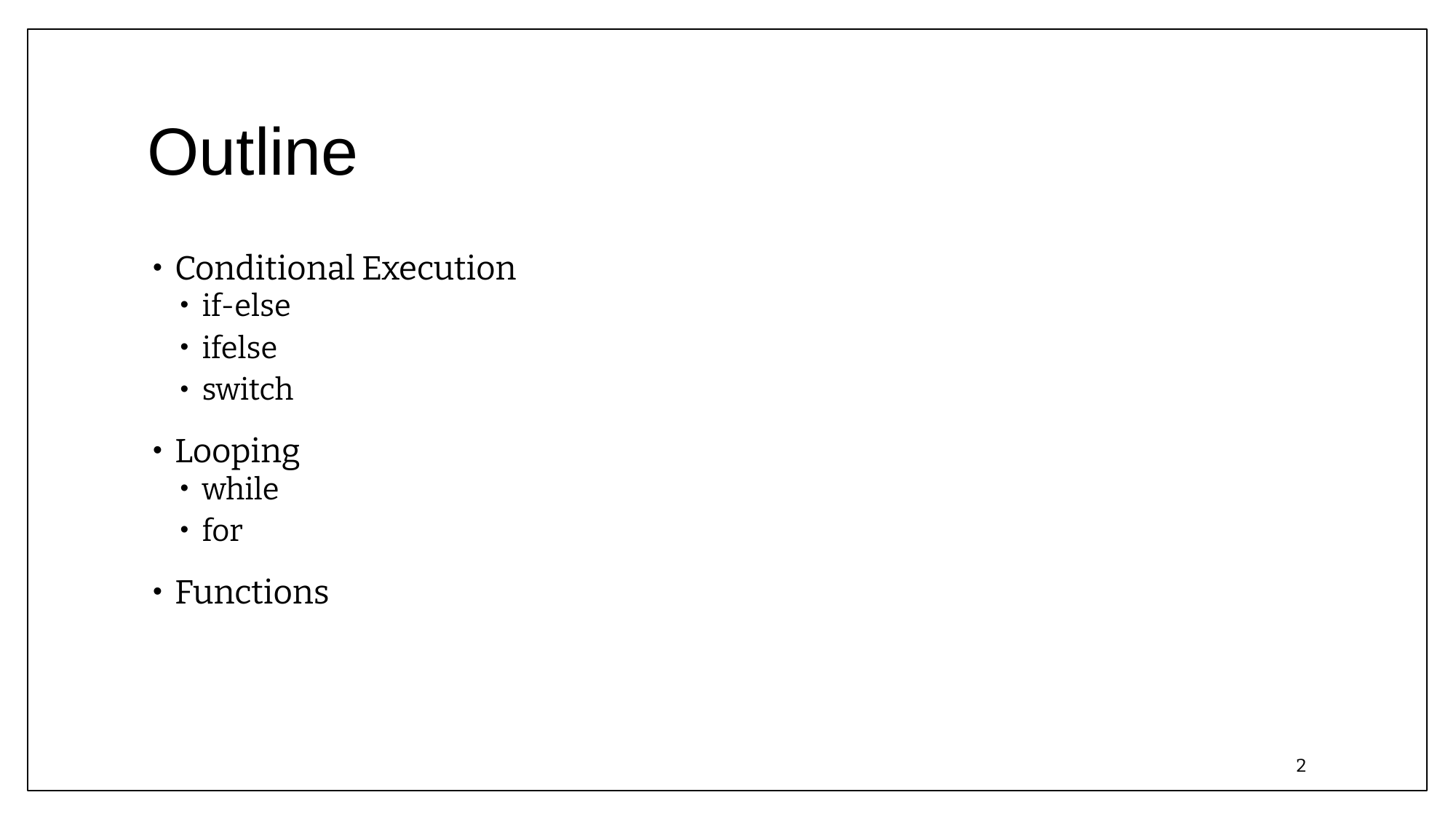

# Outline
Conditional Execution
if-else
ifelse
switch
Looping
while
for
Functions
2